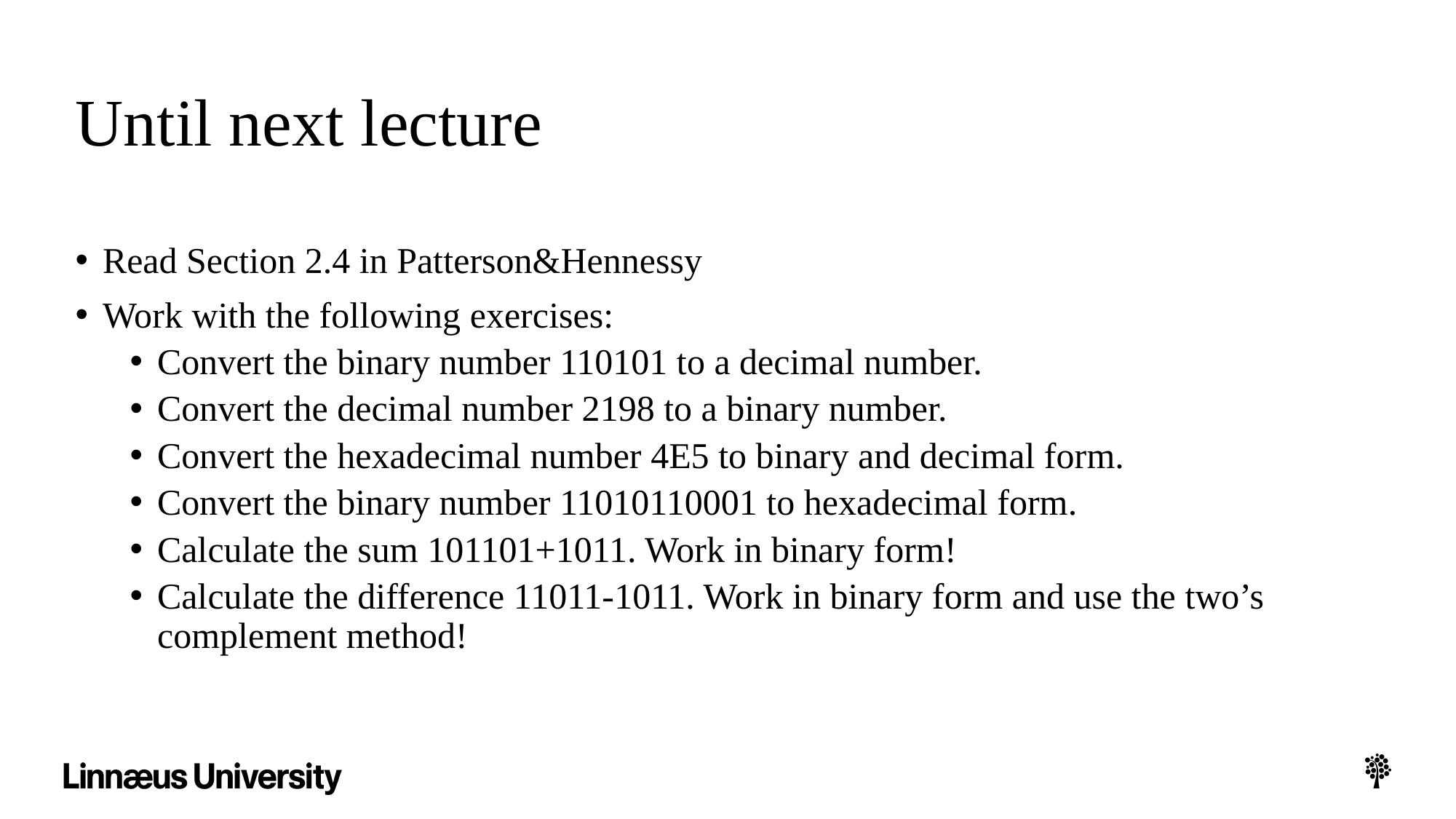

# Until next lecture
Read Section 2.4 in Patterson&Hennessy
Work with the following exercises:
Convert the binary number 110101 to a decimal number.
Convert the decimal number 2198 to a binary number.
Convert the hexadecimal number 4E5 to binary and decimal form.
Convert the binary number 11010110001 to hexadecimal form.
Calculate the sum 101101+1011. Work in binary form!
Calculate the difference 11011-1011. Work in binary form and use the two’s complement method!